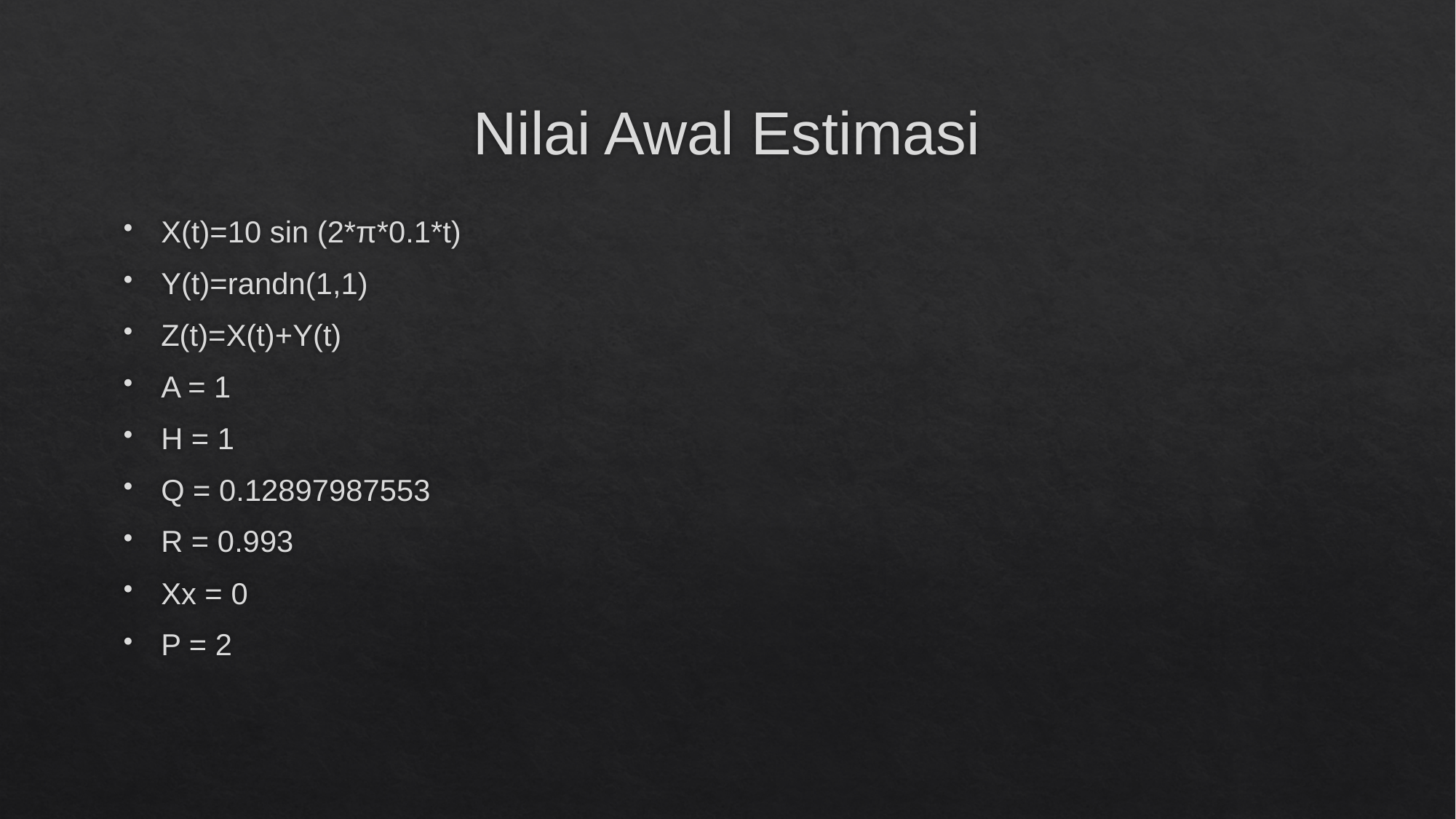

# Nilai Awal Estimasi
X(t)=10 sin (2*π*0.1*t)
Y(t)=randn(1,1)
Z(t)=X(t)+Y(t)
A = 1
H = 1
Q = 0.12897987553
R = 0.993
Xx = 0
P = 2